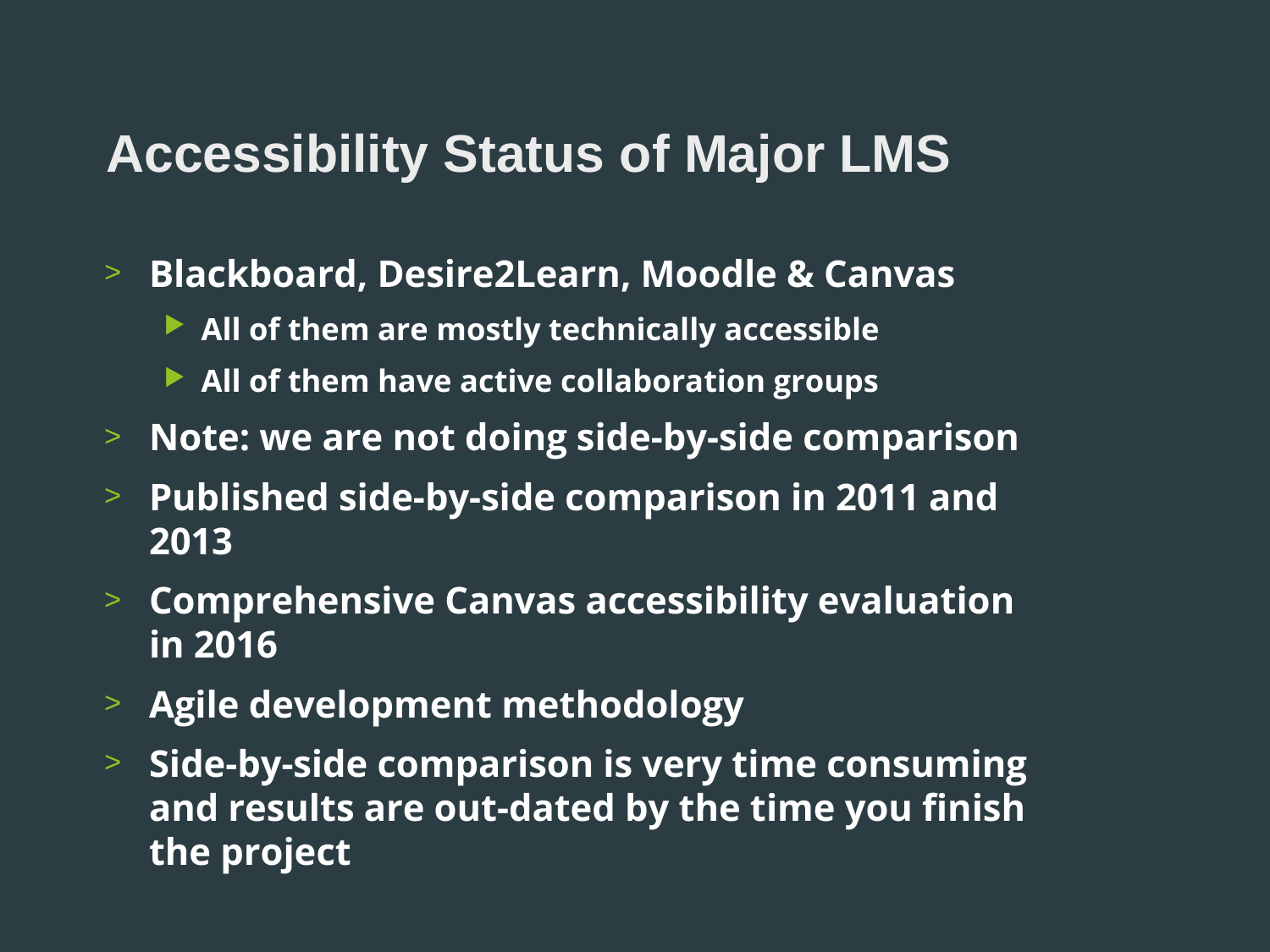

# Accessibility Status of Major LMS
Blackboard, Desire2Learn, Moodle & Canvas
All of them are mostly technically accessible
All of them have active collaboration groups
Note: we are not doing side-by-side comparison
Published side-by-side comparison in 2011 and 2013
Comprehensive Canvas accessibility evaluation in 2016
Agile development methodology
Side-by-side comparison is very time consuming and results are out-dated by the time you finish the project